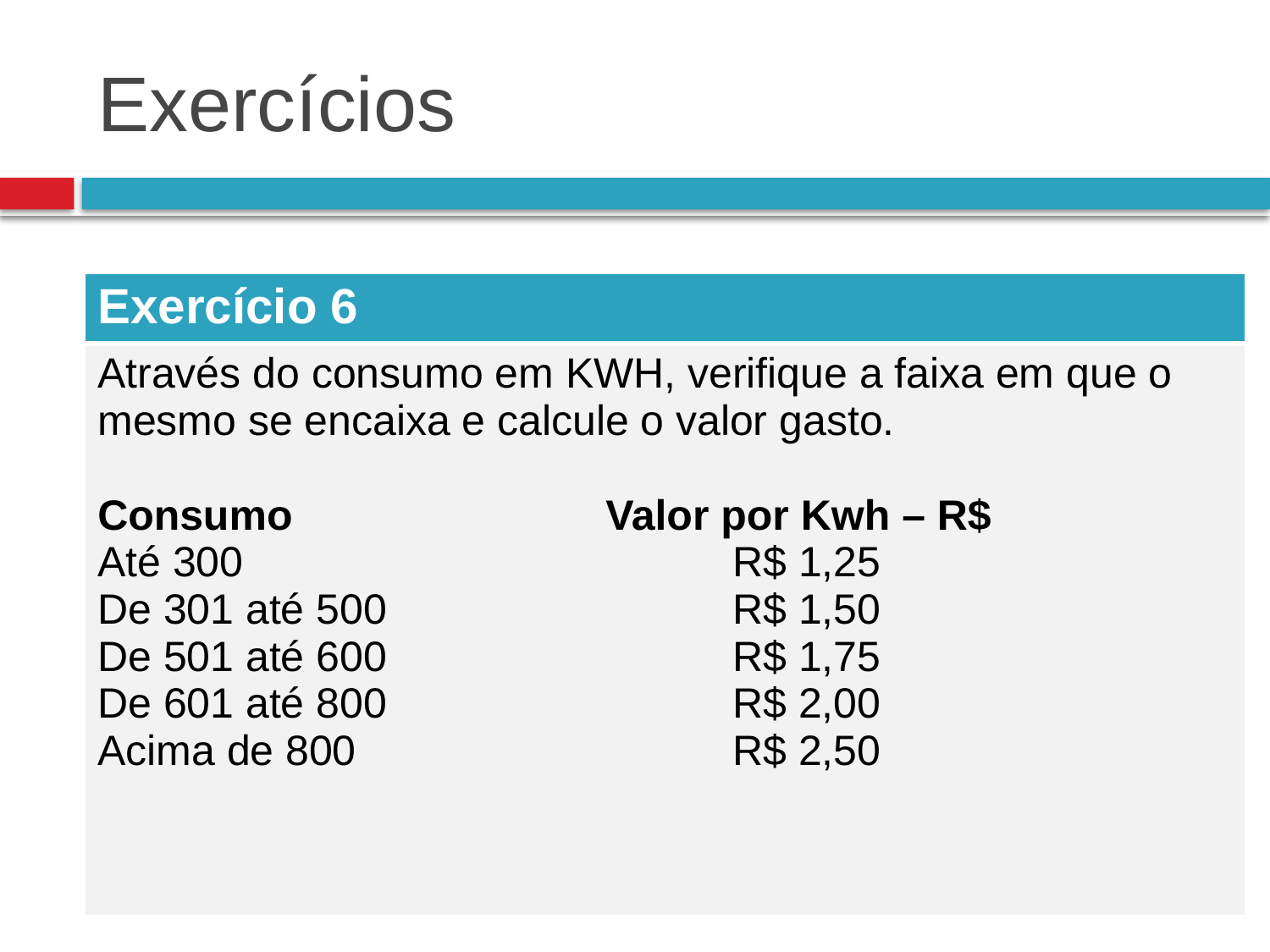

# Exercícios
| Exercício 6 |
| --- |
| Através do consumo em KWH, verifique a faixa em que o mesmo se encaixa e calcule o valor gasto. Consumo Valor por Kwh – R$ Até 300 R$ 1,25 De 301 até 500 R$ 1,50 De 501 até 600 R$ 1,75 De 601 até 800 R$ 2,00 Acima de 800 R$ 2,50 |